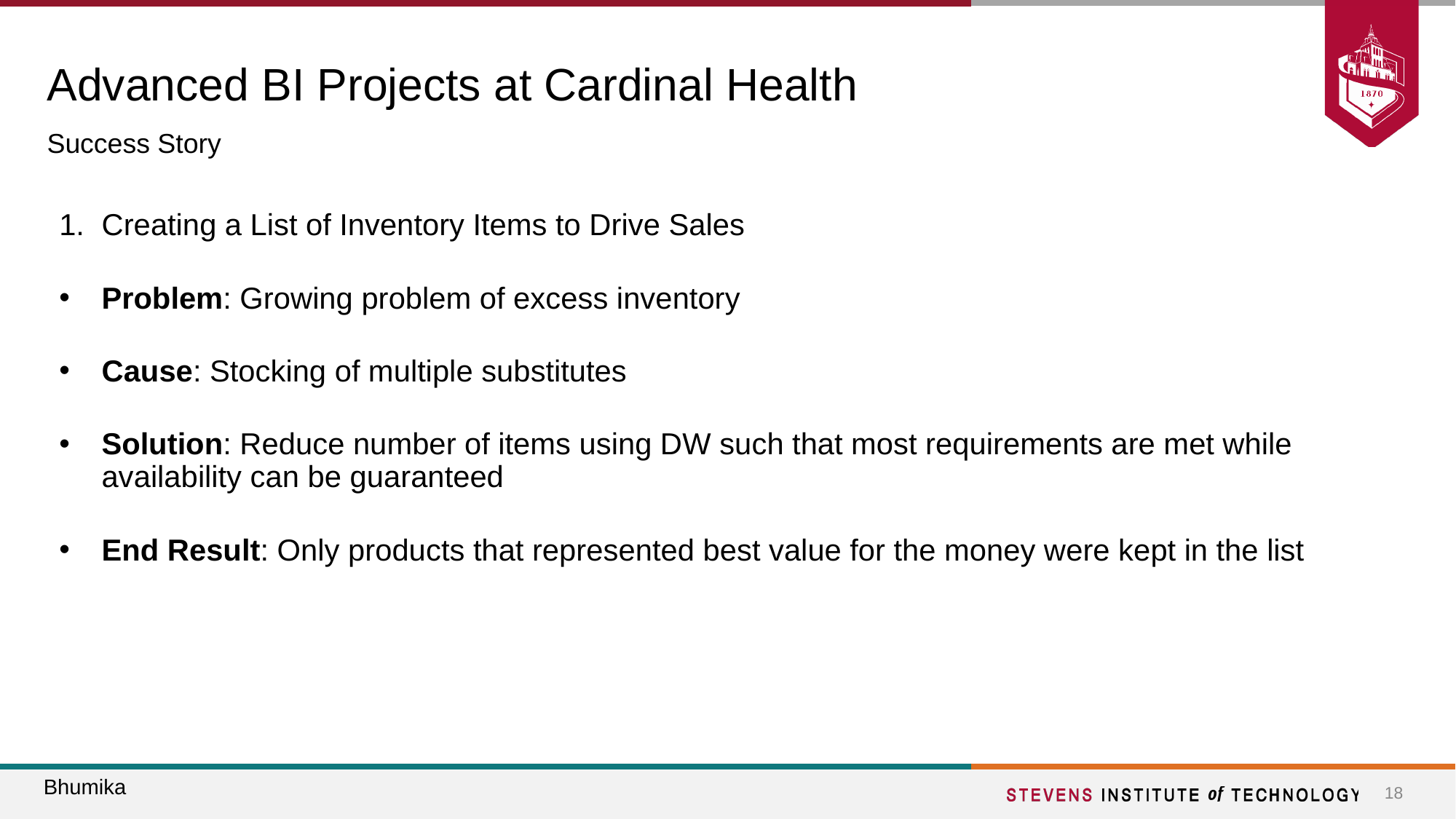

# Advanced BI Projects at Cardinal Health
Success Story
Creating a List of Inventory Items to Drive Sales

Problem: Growing problem of excess inventory

Cause: Stocking of multiple substitutes

Solution: Reduce number of items using DW such that most requirements are met while availability can be guaranteed

End Result: Only products that represented best value for the money were kept in the list

Bhumika
18